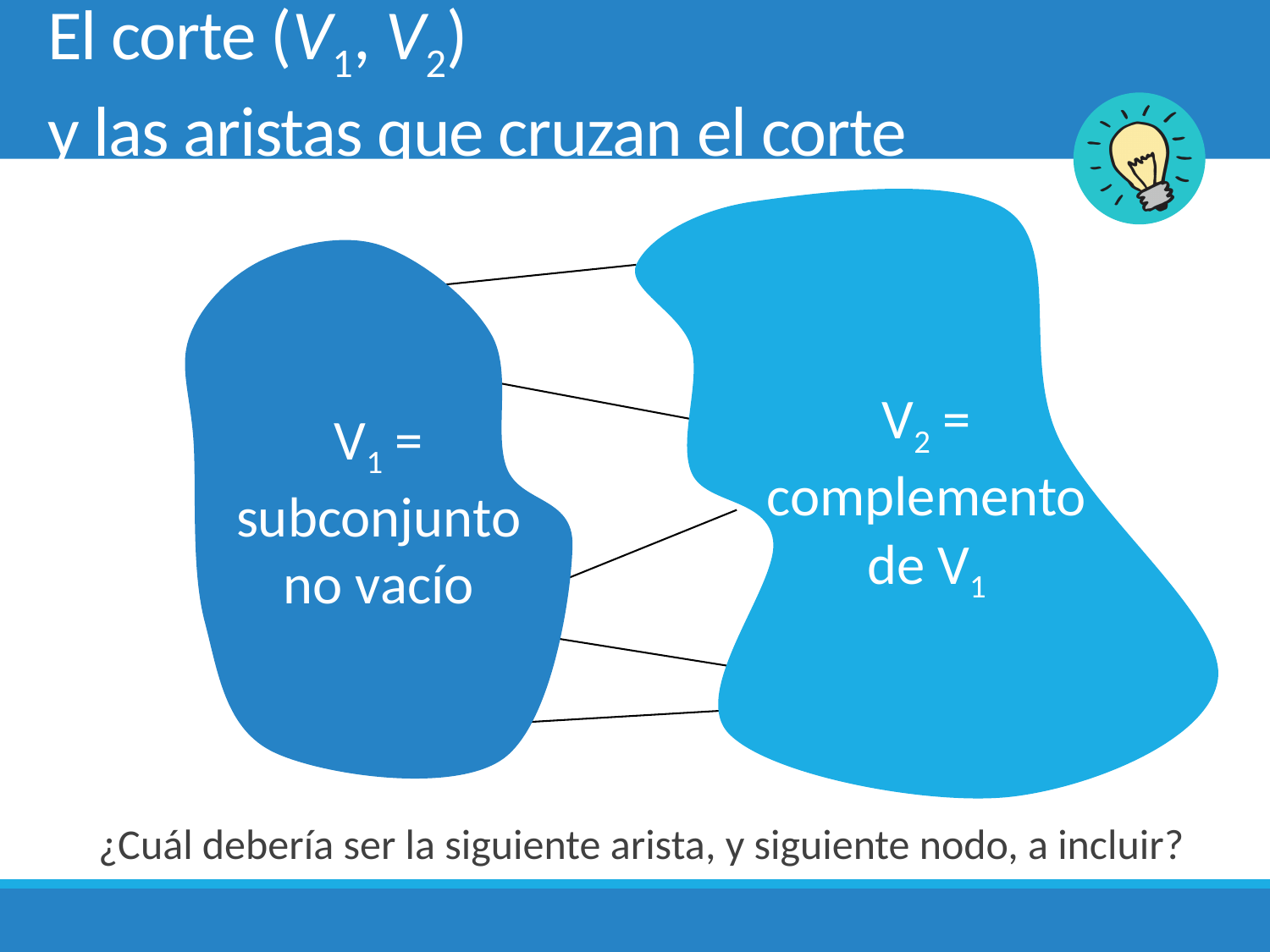

# El corte (V1, V2) y las aristas que cruzan el corte
V2 =
complemento
de V1
V1 = subconjunto
no vacío
¿Cuál debería ser la siguiente arista, y siguiente nodo, a incluir?